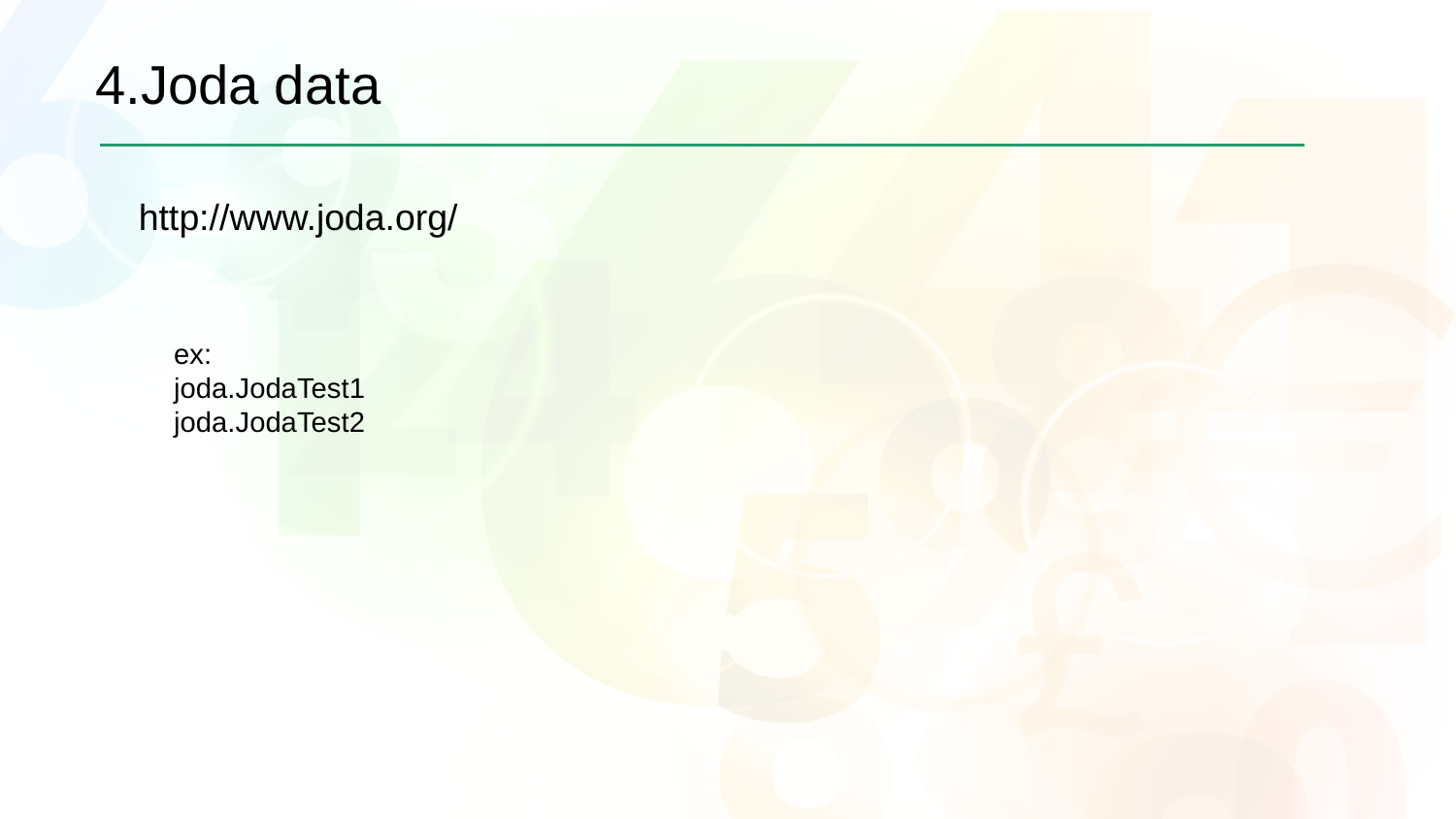

# 4.Joda data
http://www.joda.org/
ex:
joda.JodaTest1
joda.JodaTest2